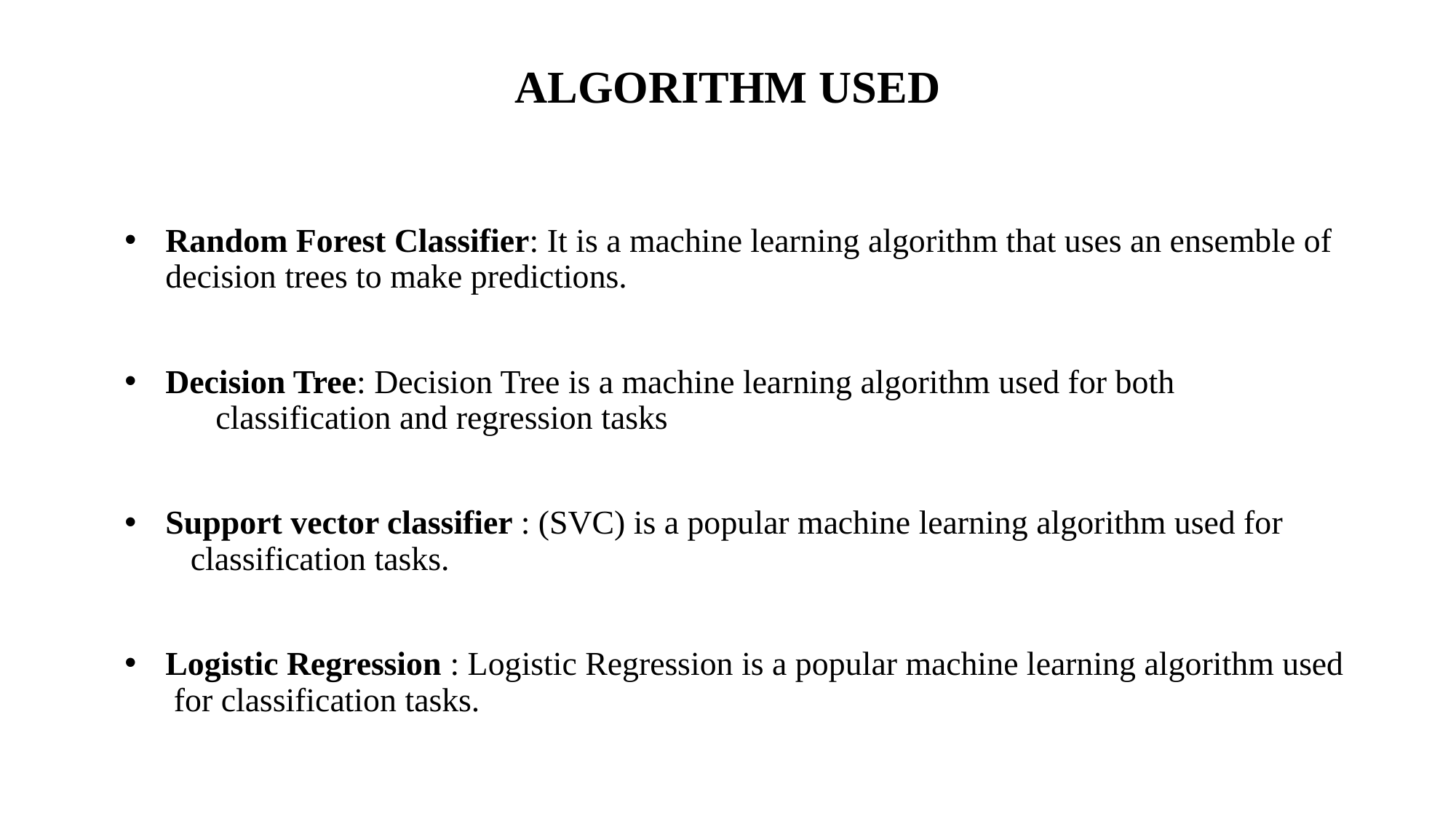

# ALGORITHM USED
Random Forest Classifier: It is a machine learning algorithm that uses an ensemble of decision trees to make predictions.

Decision Tree: Decision Tree is a machine learning algorithm used for both                           classification and regression tasks

Support vector classifier : (SVC) is a popular machine learning algorithm used for           classification tasks.

Logistic Regression : Logistic Regression is a popular machine learning algorithm used  for classification tasks.